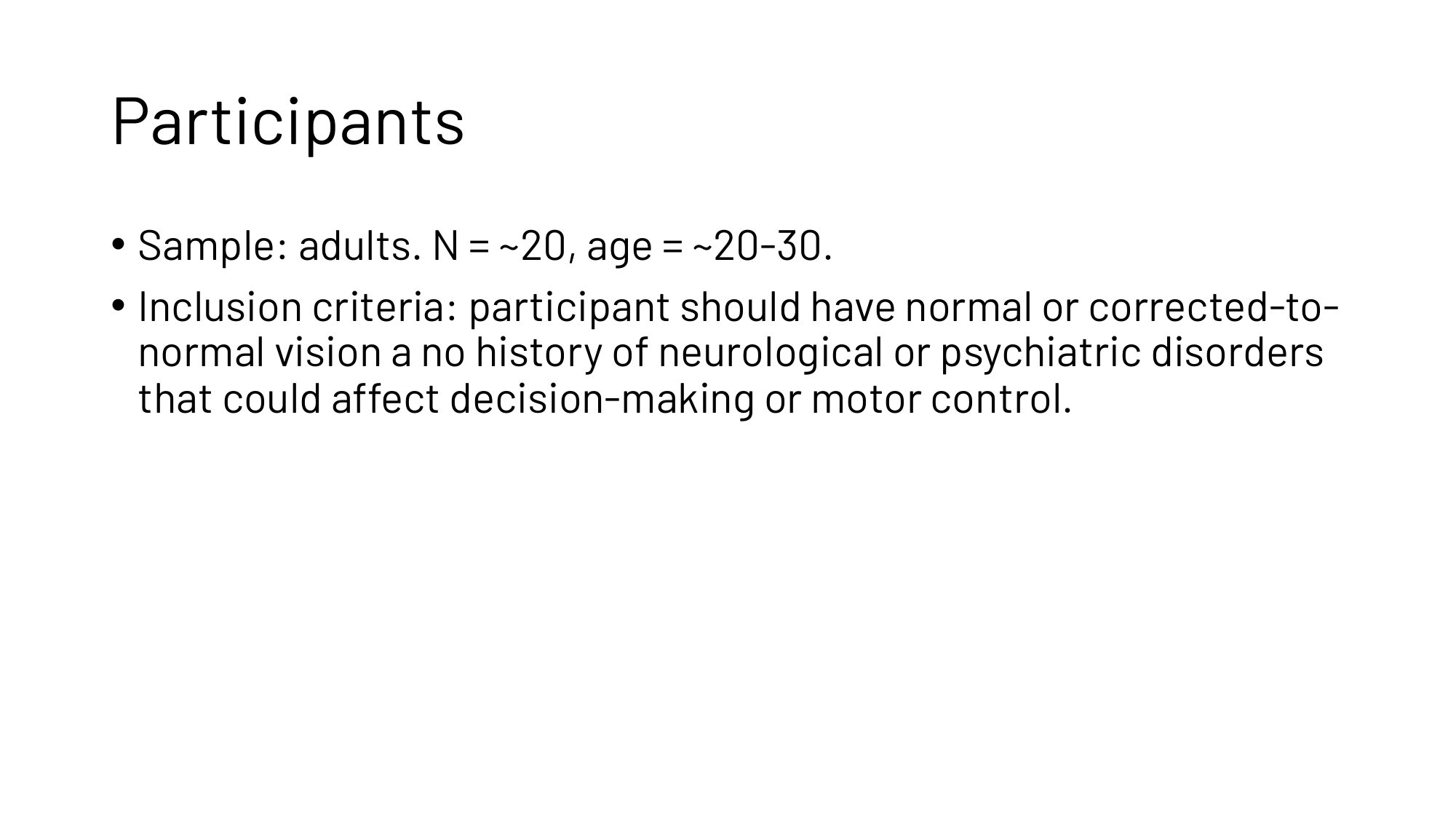

# Participants
Sample: adults. N = ~20, age = ~20-30.
Inclusion criteria: participant should have normal or corrected-to-normal vision a no history of neurological or psychiatric disorders that could affect decision-making or motor control.